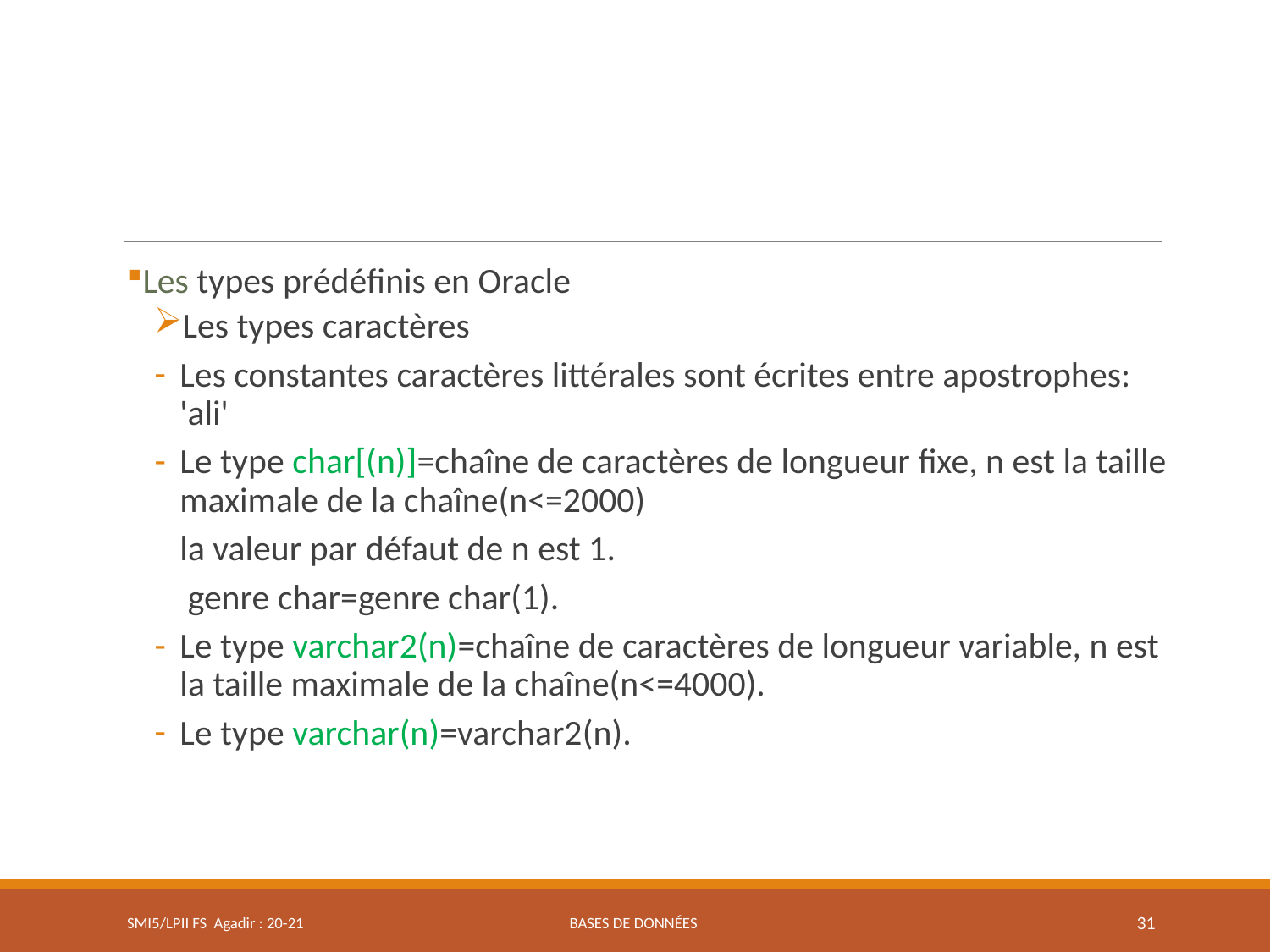

Les types prédéfinis en Oracle
Les types caractères
Les constantes caractères littérales sont écrites entre apostrophes: 'ali'
Le type char[(n)]=chaîne de caractères de longueur fixe, n est la taille maximale de la chaîne(n<=2000)
	la valeur par défaut de n est 1.
	 genre char=genre char(1).
Le type varchar2(n)=chaîne de caractères de longueur variable, n est la taille maximale de la chaîne(n<=4000).
Le type varchar(n)=varchar2(n).

SMI5/LPII FS  Agadir : 20-21
Bases de données
31